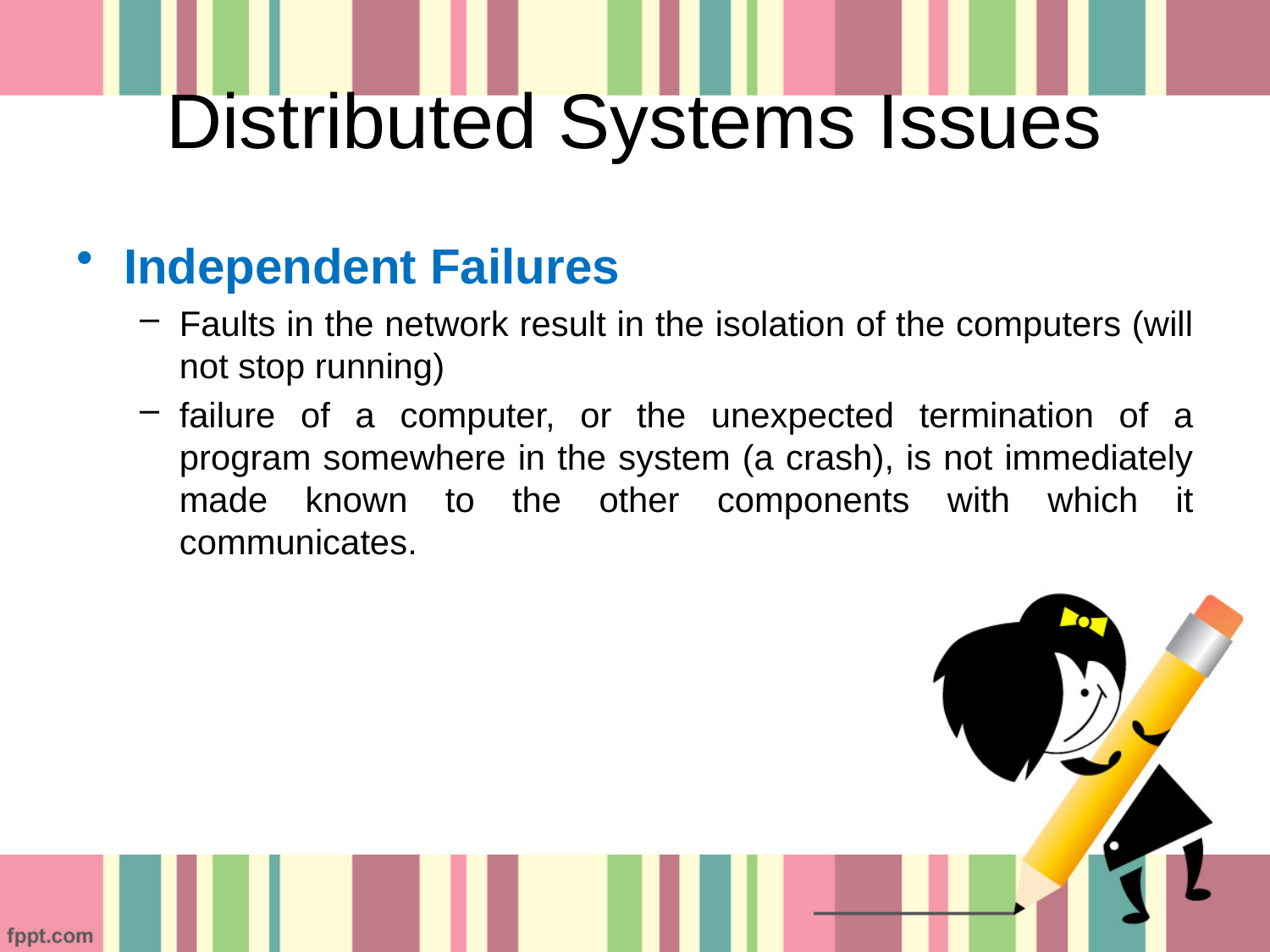

# Distributed Systems Issues
Independent Failures
Faults in the network result in the isolation of the computers (will not stop running)
failure of a computer, or the unexpected termination of a program somewhere in the system (a crash), is not immediately made known to the other components with which it communicates.